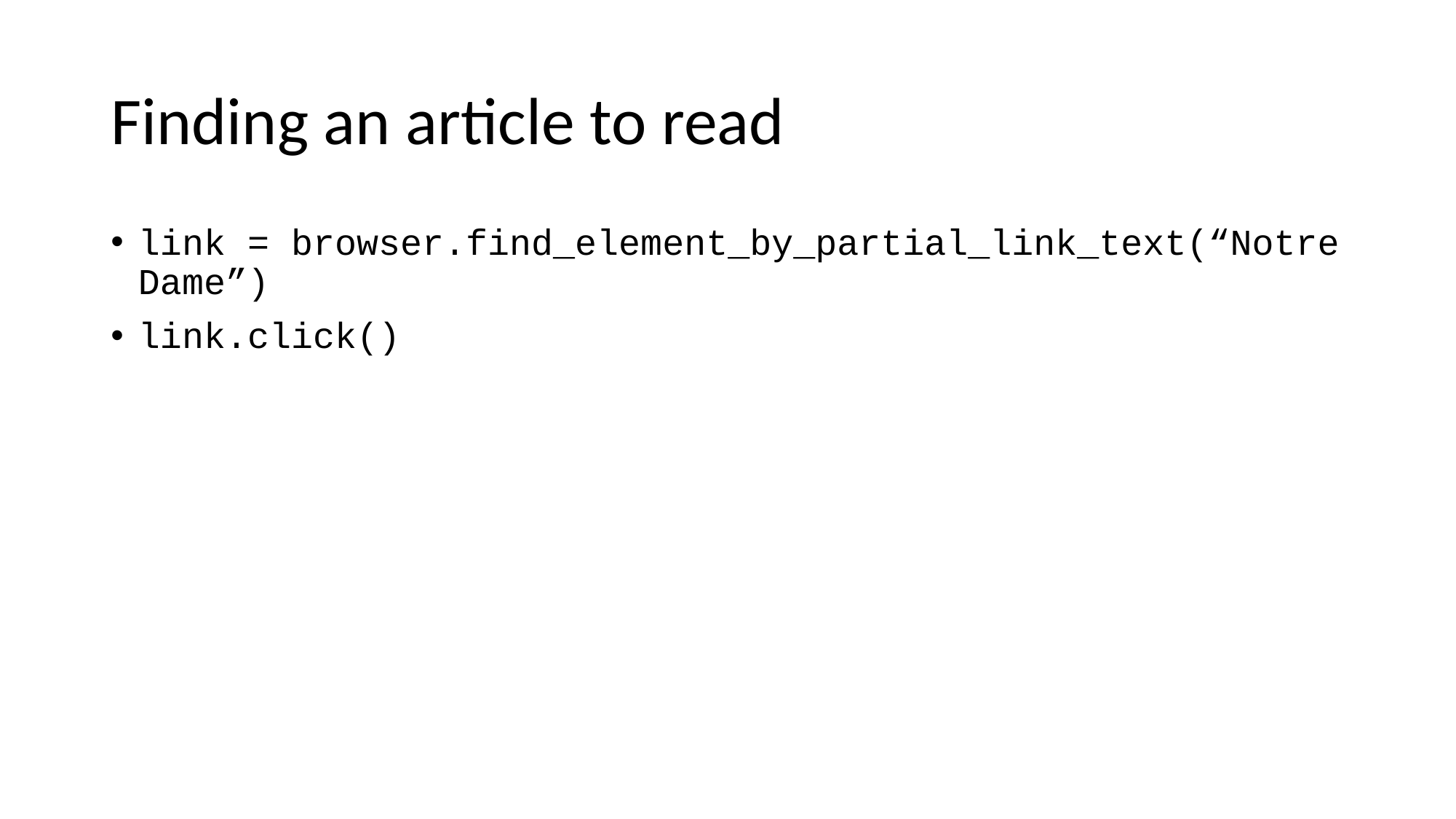

# Finding an article to read
link = browser.find_element_by_partial_link_text(“Notre Dame”)
link.click()